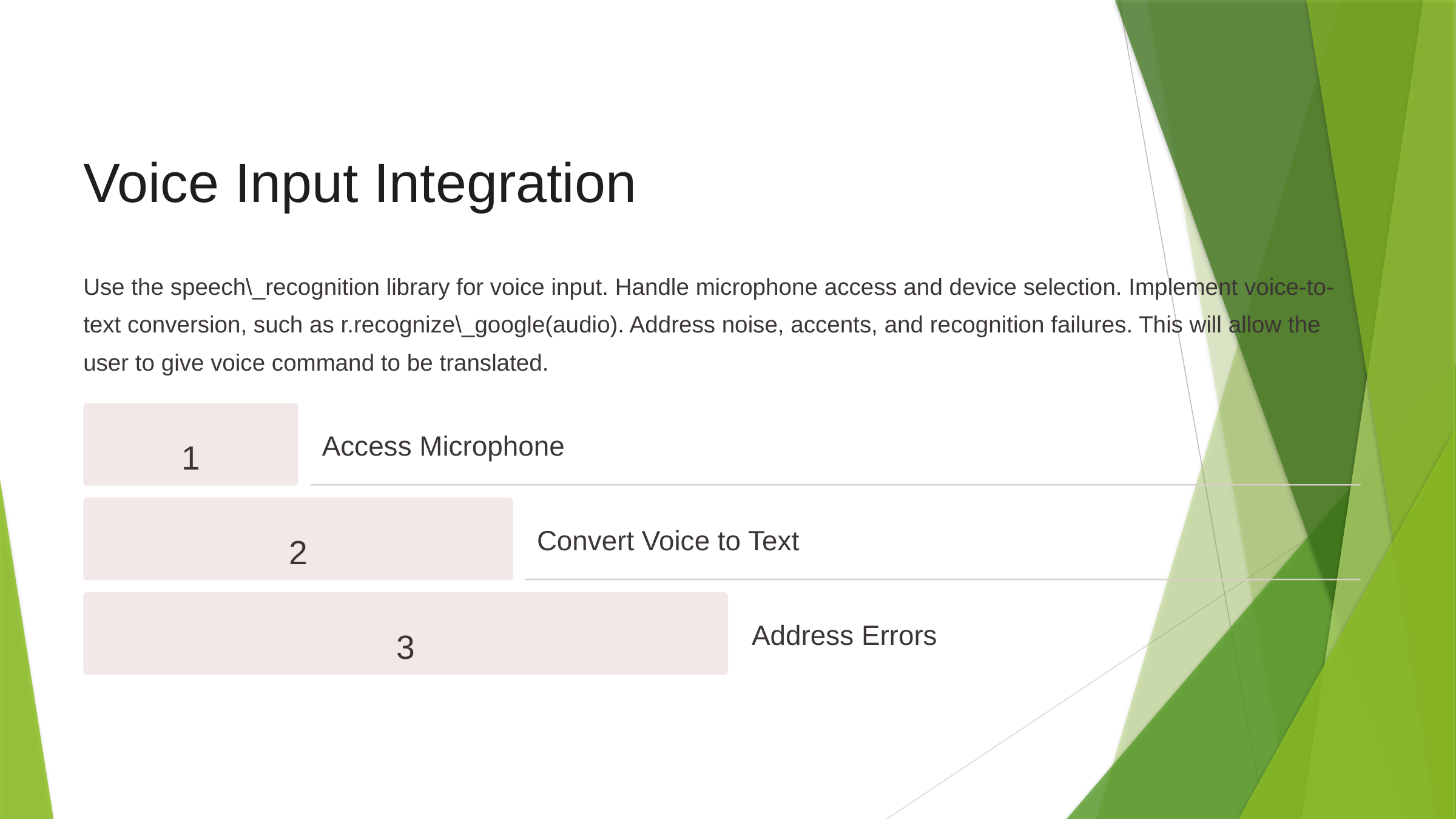

Voice Input Integration
Use the speech\_recognition library for voice input. Handle microphone access and device selection. Implement voice-to-text conversion, such as r.recognize\_google(audio). Address noise, accents, and recognition failures. This will allow the user to give voice command to be translated.

1
Access Microphone

2
Convert Voice to Text

3
Address Errors